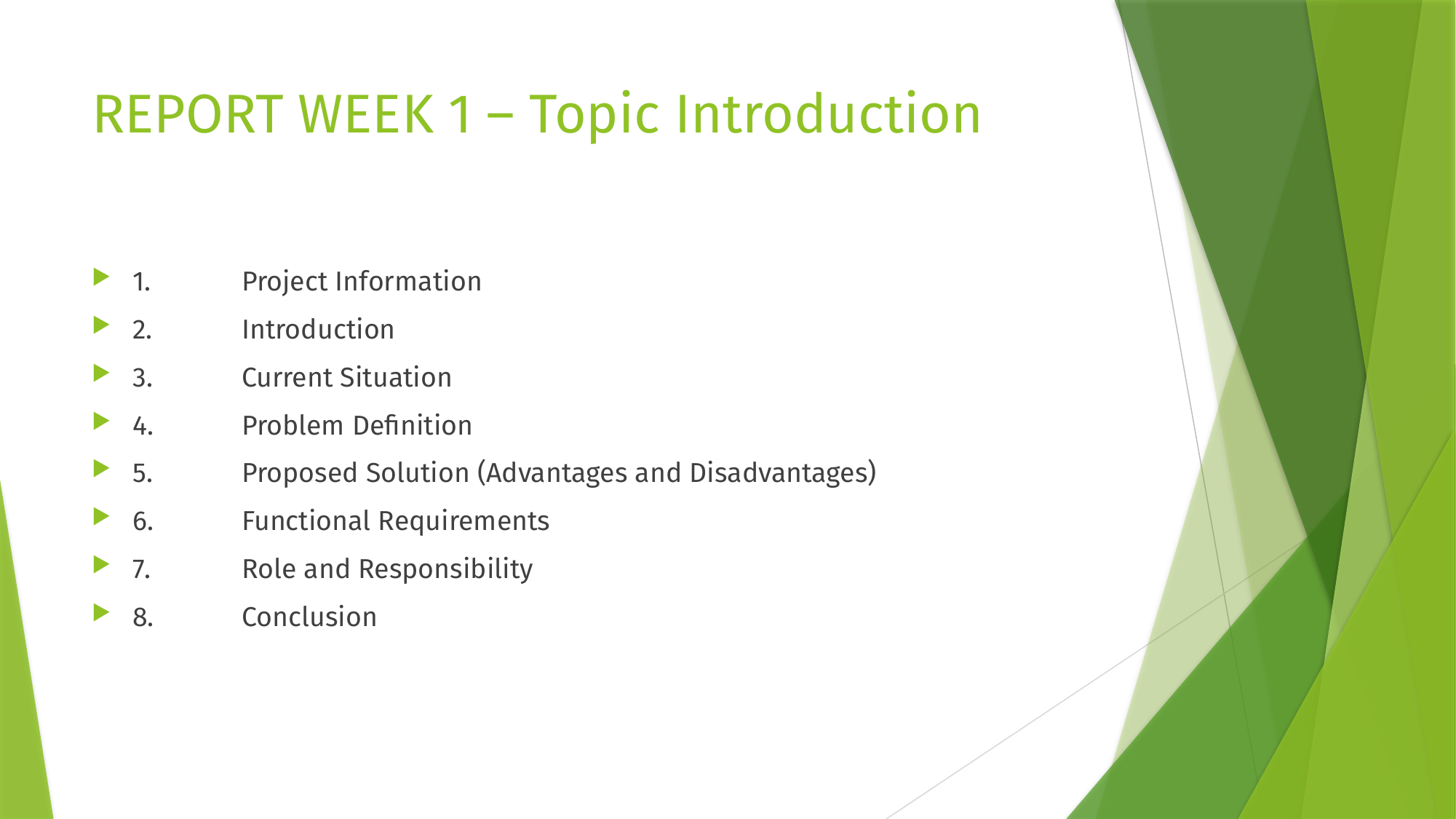

# REPORT WEEK 1 – Topic Introduction
1.	Project Information
2.	Introduction
3.	Current Situation
4.	Problem Definition
5.	Proposed Solution (Advantages and Disadvantages)
6.	Functional Requirements
7.	Role and Responsibility
8.	Conclusion